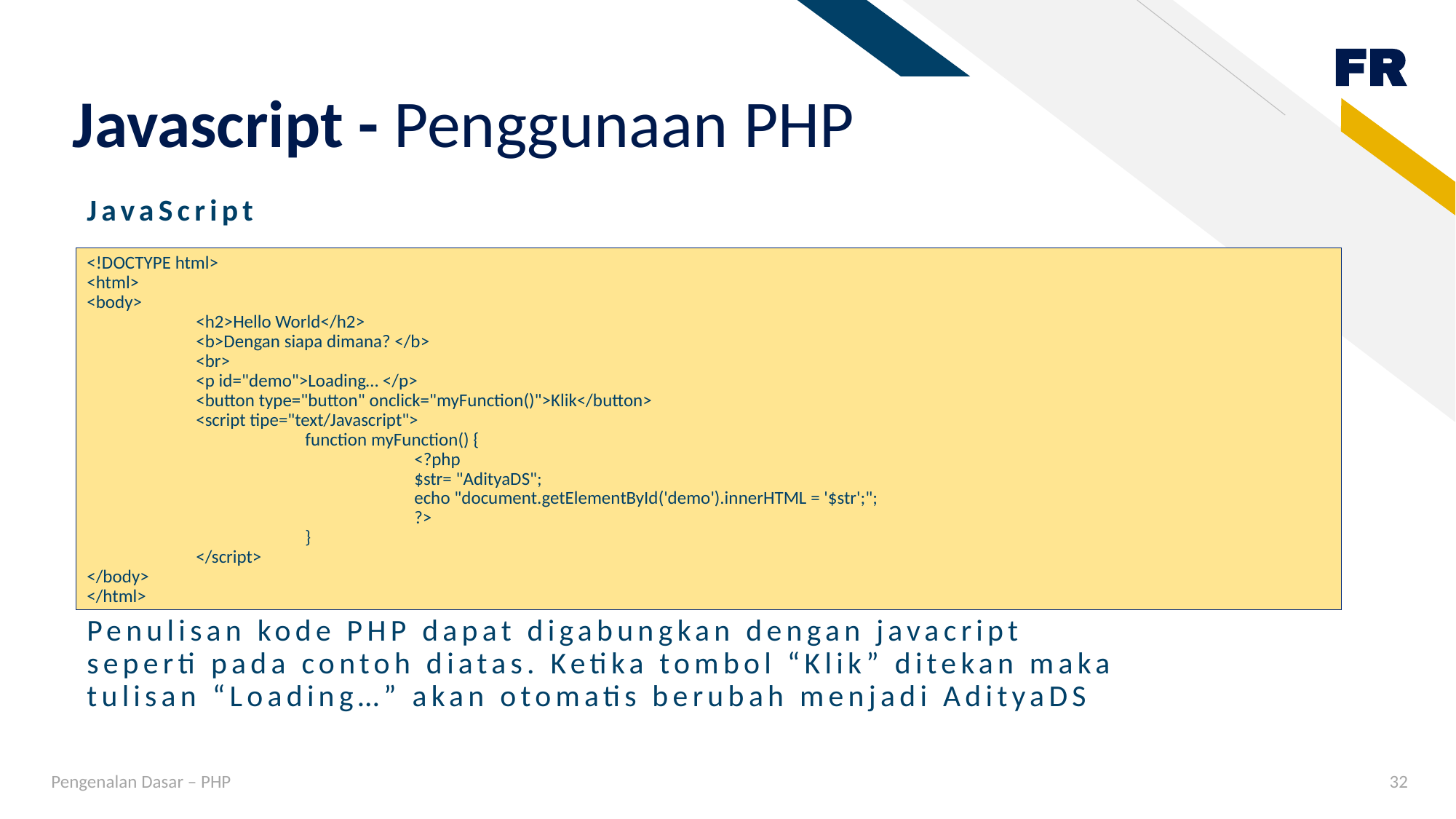

# Javascript - Penggunaan PHP
JavaScript

<!DOCTYPE html>
<html>
<body>
	<h2>Hello World</h2>
	<b>Dengan siapa dimana? </b>
	<br>
	<p id="demo">Loading… </p>
	<button type="button" onclick="myFunction()">Klik</button>
	<script tipe="text/Javascript">
		function myFunction() {
			<?php
			$str= "AdityaDS";
			echo "document.getElementById('demo').innerHTML = '$str';";
			?>
		}
	</script>
</body>
</html>

Penulisan kode PHP dapat digabungkan dengan javacript seperti pada contoh diatas. Ketika tombol “Klik” ditekan maka tulisan “Loading…” akan otomatis berubah menjadi AdityaDS
Pengenalan Dasar – PHP
32